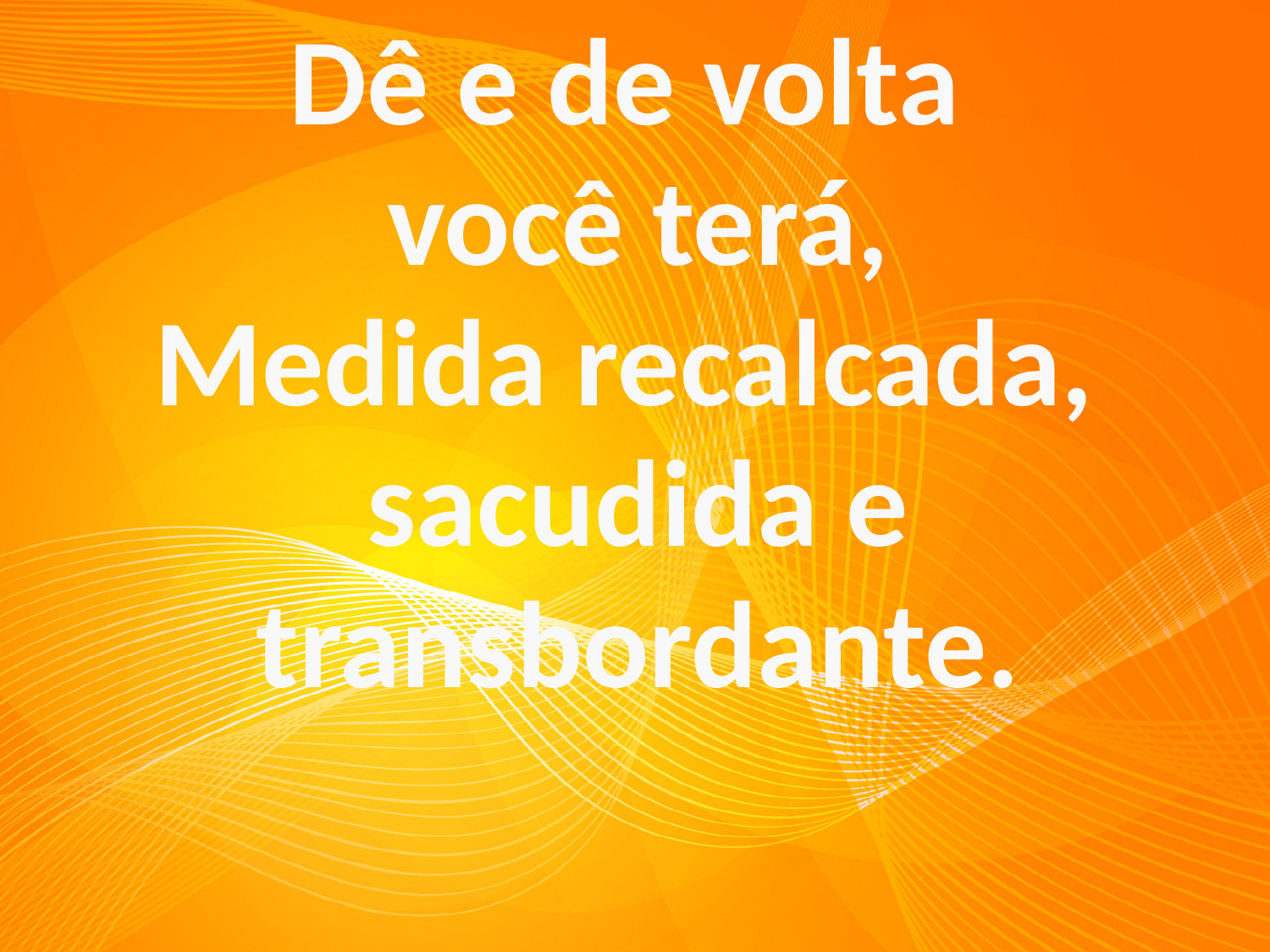

Dê e de volta
você terá,
Medida recalcada,
sacudida e transbordante.